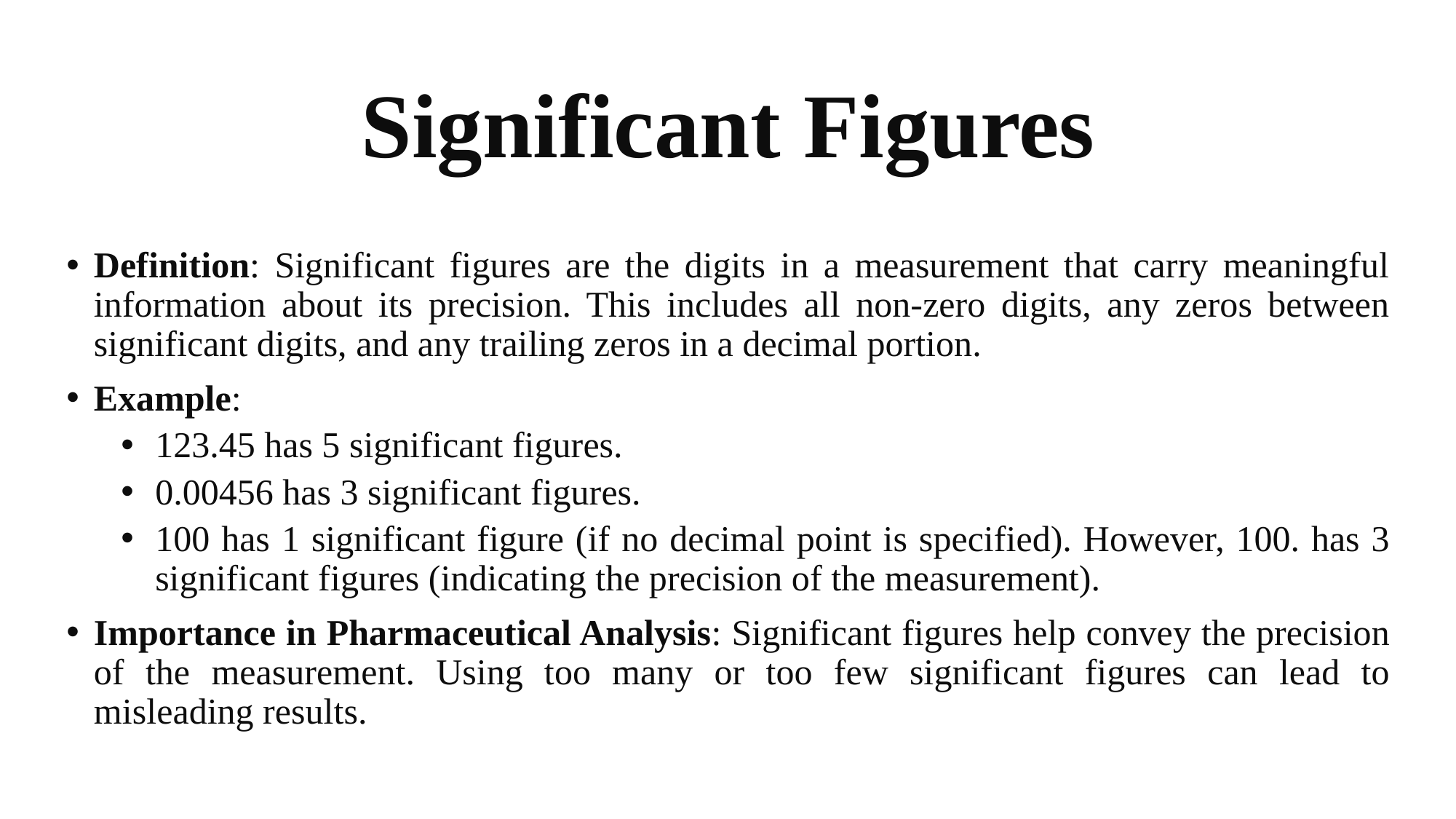

Significant Figures

Definition: Significant figures are the digits in a measurement that carry meaningful information about its precision. This includes all non-zero digits, any zeros between significant digits, and any trailing zeros in a decimal portion.
Example:
123.45 has 5 significant figures.
0.00456 has 3 significant figures.
100 has 1 significant figure (if no decimal point is specified). However, 100. has 3 significant figures (indicating the precision of the measurement).
Importance in Pharmaceutical Analysis: Significant figures help convey the precision of the measurement. Using too many or too few significant figures can lead to misleading results.